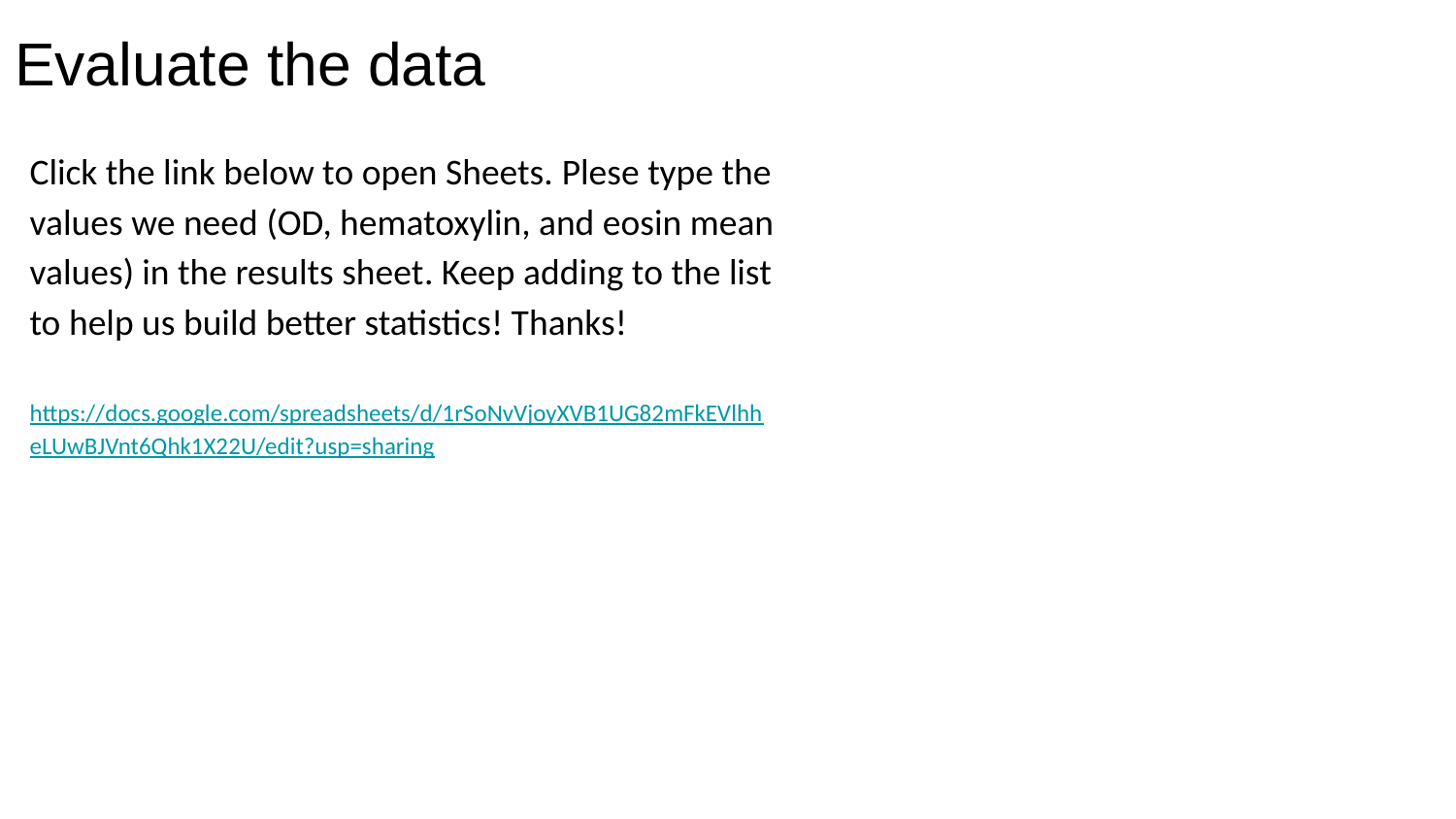

Evaluate the data
Click the link below to open Sheets. Plese type the values we need (OD, hematoxylin, and eosin mean values) in the results sheet. Keep adding to the list to help us build better statistics! Thanks!
 https://docs.google.com/spreadsheets/d/1rSoNvVjoyXVB1UG82mFkEVlhheLUwBJVnt6Qhk1X22U/edit?usp=sharing